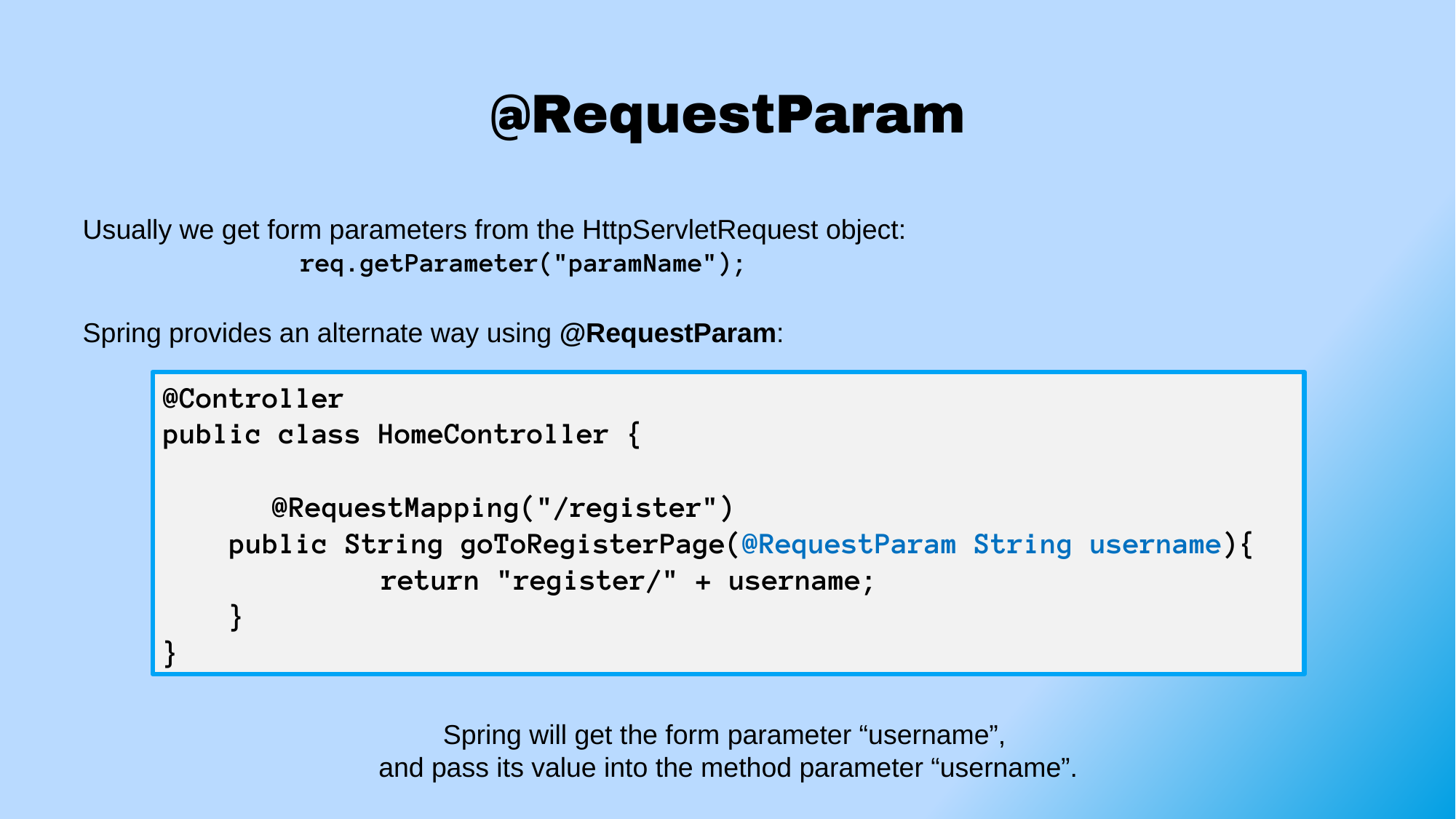

# @RequestParam
Usually we get form parameters from the HttpServletRequest object:
		req.getParameter("paramName");
Spring provides an alternate way using @RequestParam:

@Controller
public class HomeController {
 	@RequestMapping("/register")
    public String goToRegisterPage(@RequestParam String username){
		return "register/" + username;
    }
}
Spring will get the form parameter “username”,
and pass its value into the method parameter “username”.